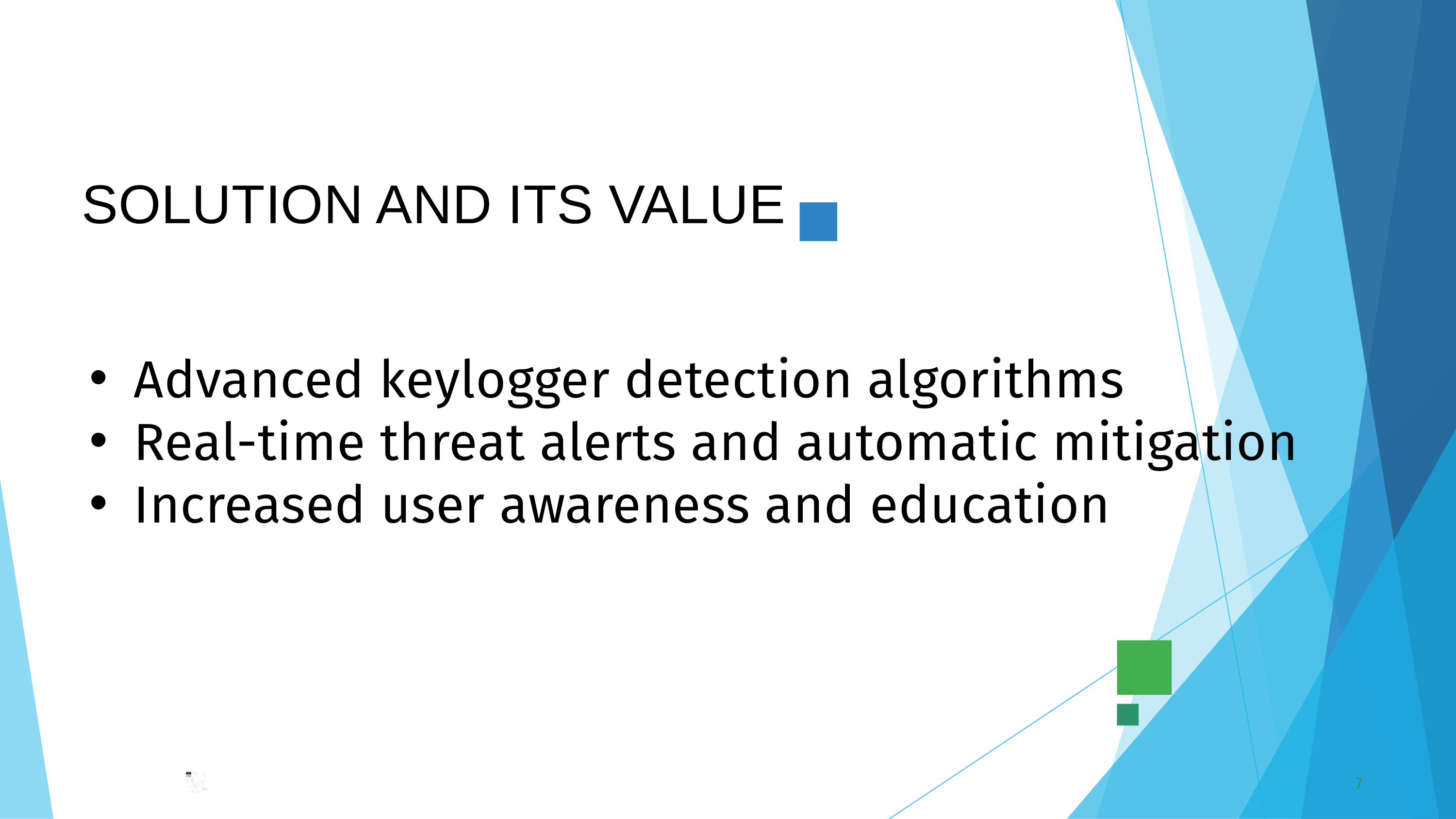

SOLUTION AND ITS VALUE

Advanced keylogger detection algorithms
Real-time threat alerts and automatic mitigation
Increased user awareness and education

7